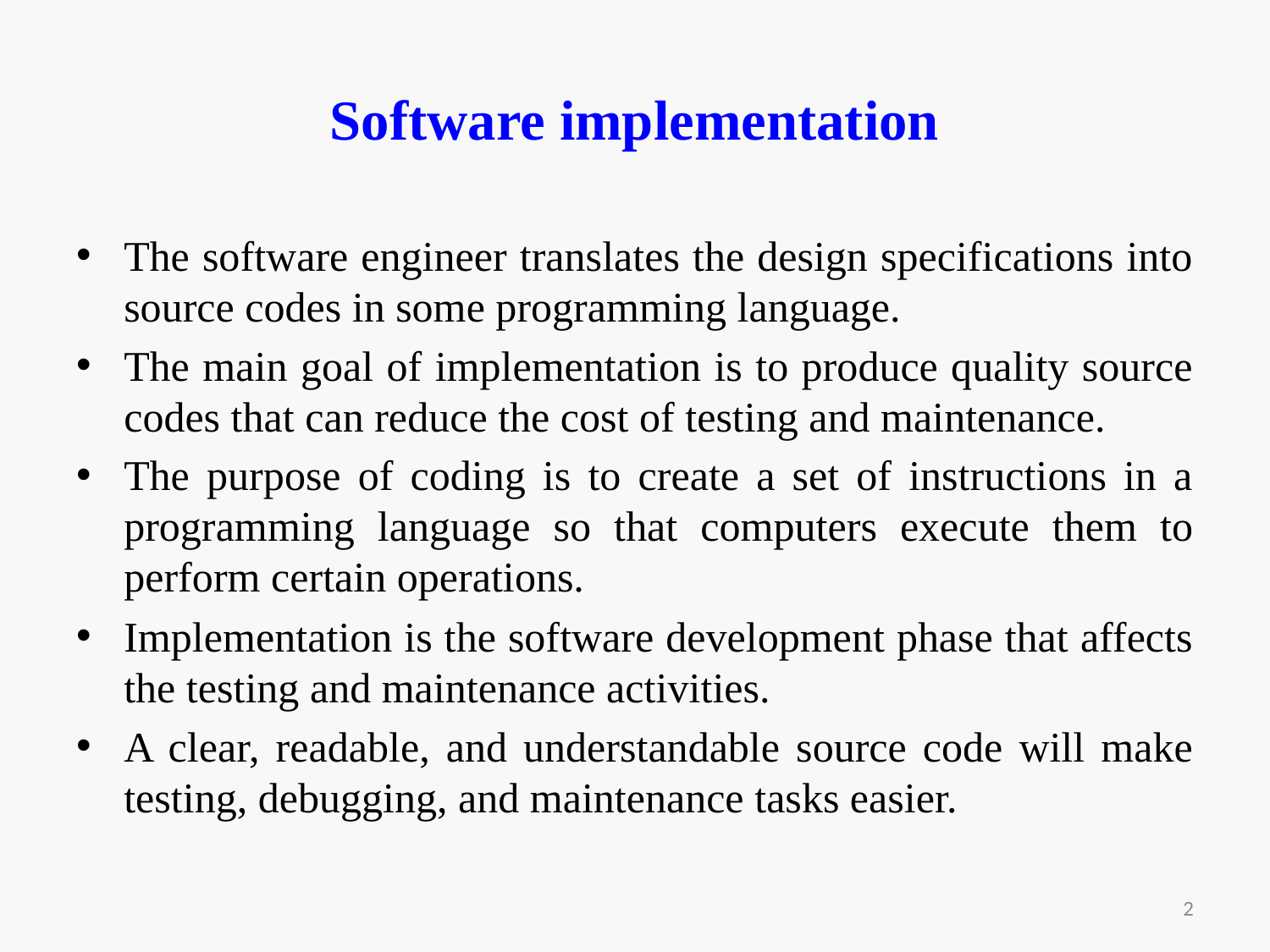

# Software implementation
The software engineer translates the design specifications into source codes in some programming language.
The main goal of implementation is to produce quality source codes that can reduce the cost of testing and maintenance.
The purpose of coding is to create a set of instructions in a programming language so that computers execute them to perform certain operations.
Implementation is the software development phase that affects the testing and maintenance activities.
A clear, readable, and understandable source code will make testing, debugging, and maintenance tasks easier.

2